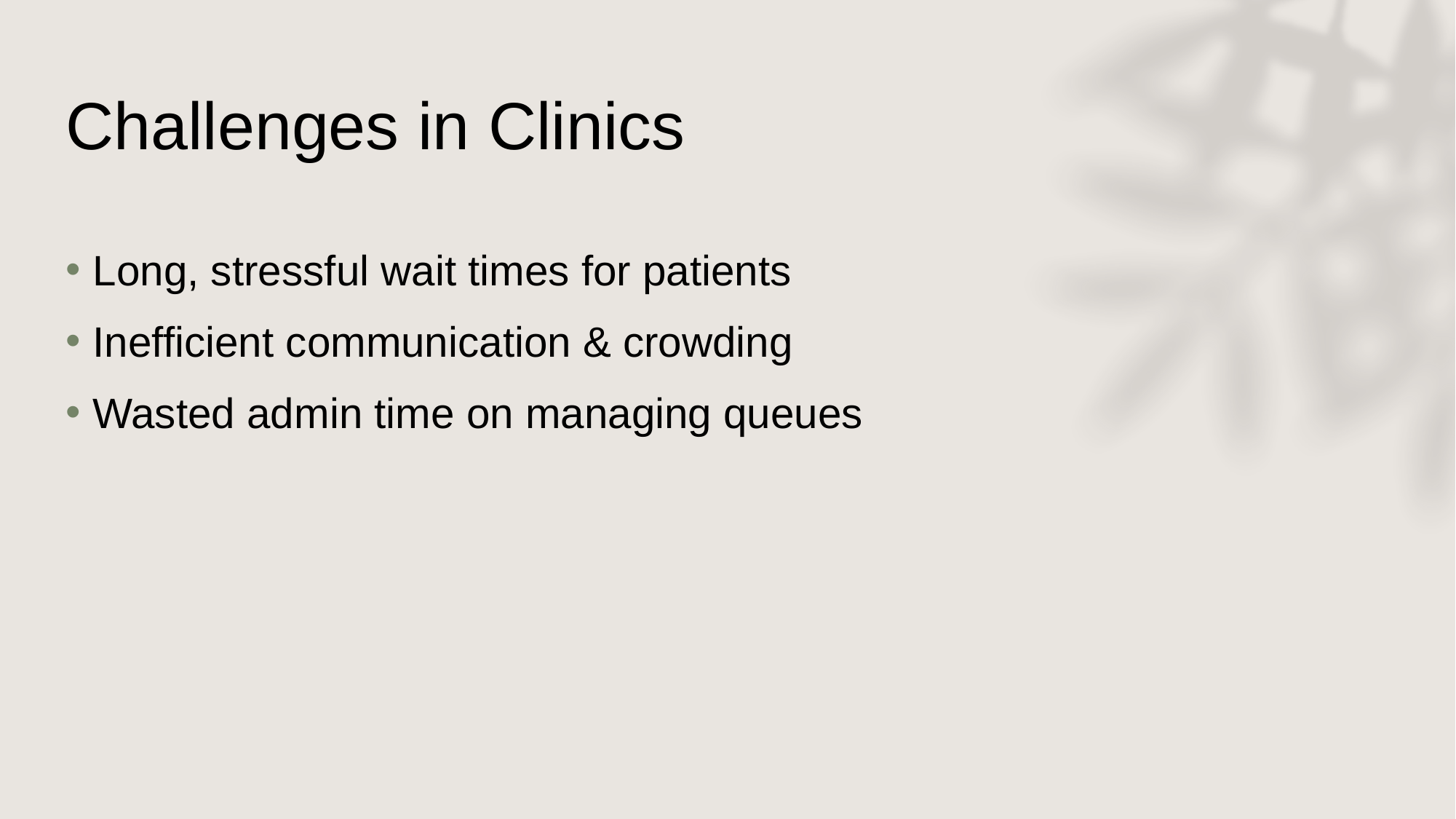

# Challenges in Clinics
Long, stressful wait times for patients
Inefficient communication & crowding
Wasted admin time on managing queues